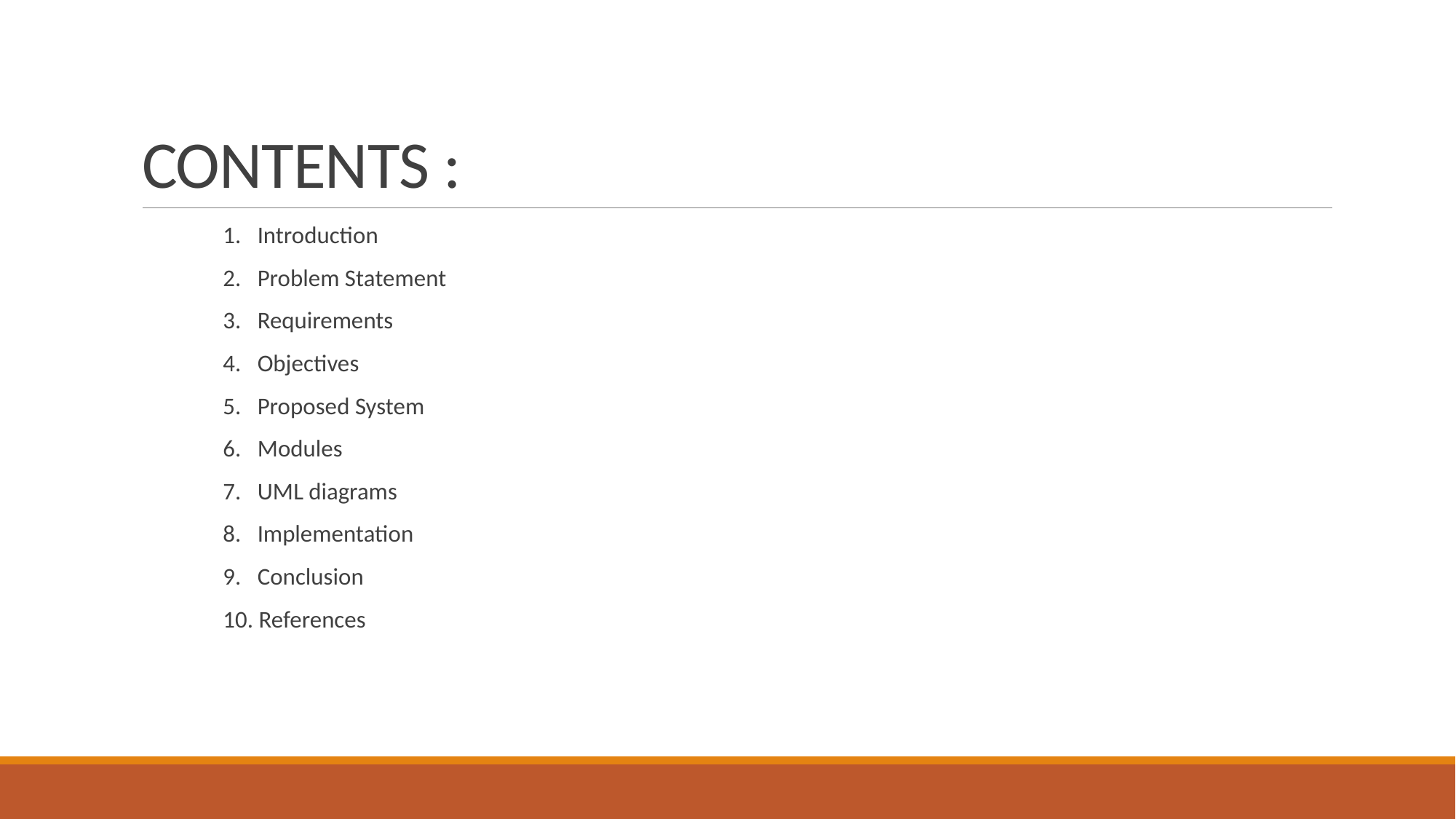

# CONTENTS :
               1.   Introduction
               2.   Problem Statement
               3.   Requirements
               4.   Objectives
               5.   Proposed System
               6.   Modules
               7.   UML diagrams
               8.   Implementation
               9.   Conclusion
               10. References